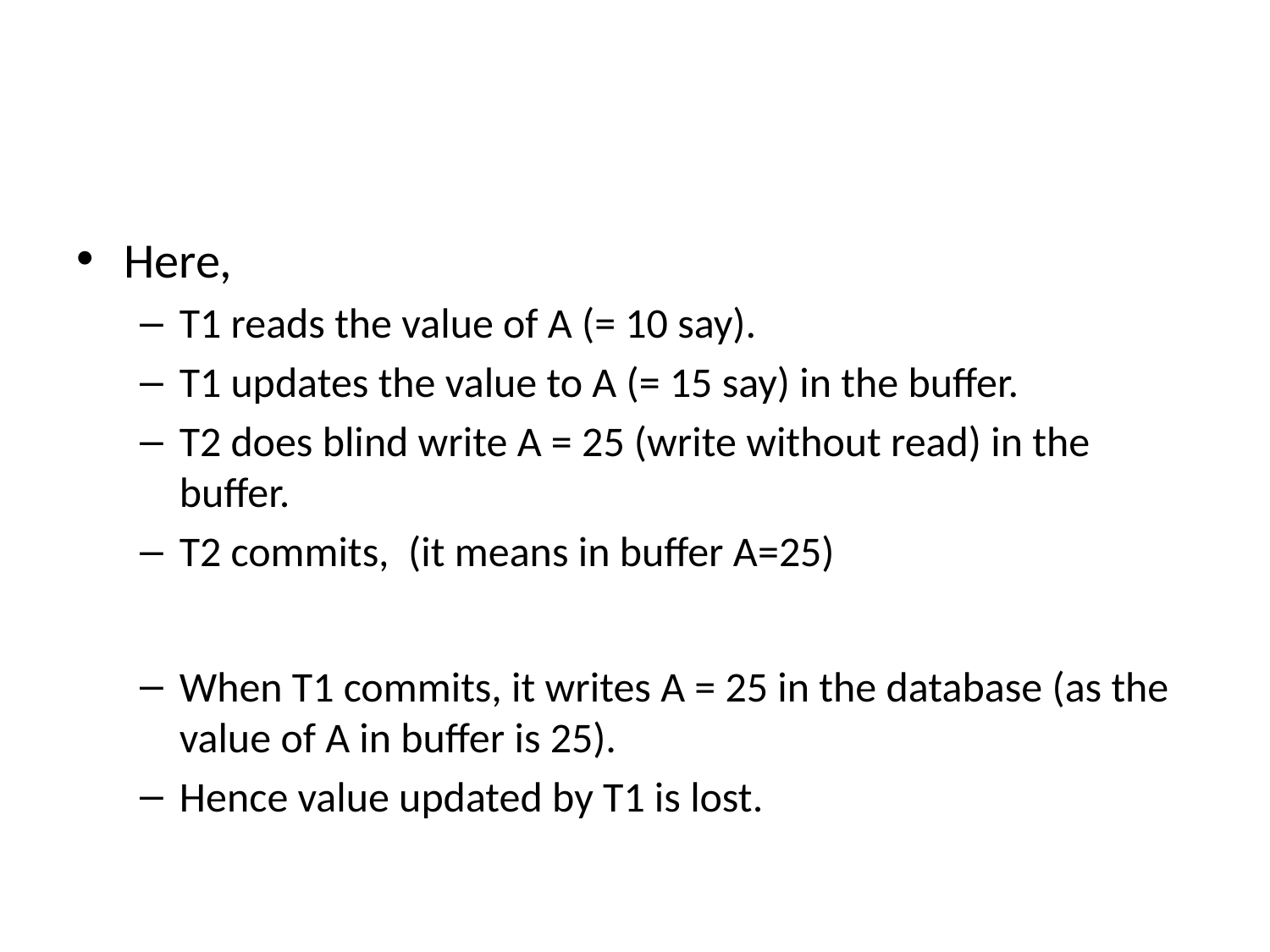

#
Here,
T1 reads the value of A (= 10 say).
T1 updates the value to A (= 15 say) in the buffer.
T2 does blind write A = 25 (write without read) in the buffer.
T2 commits,  (it means in buffer A=25)

When T1 commits, it writes A = 25 in the database (as the value of A in buffer is 25).
Hence value updated by T1 is lost.